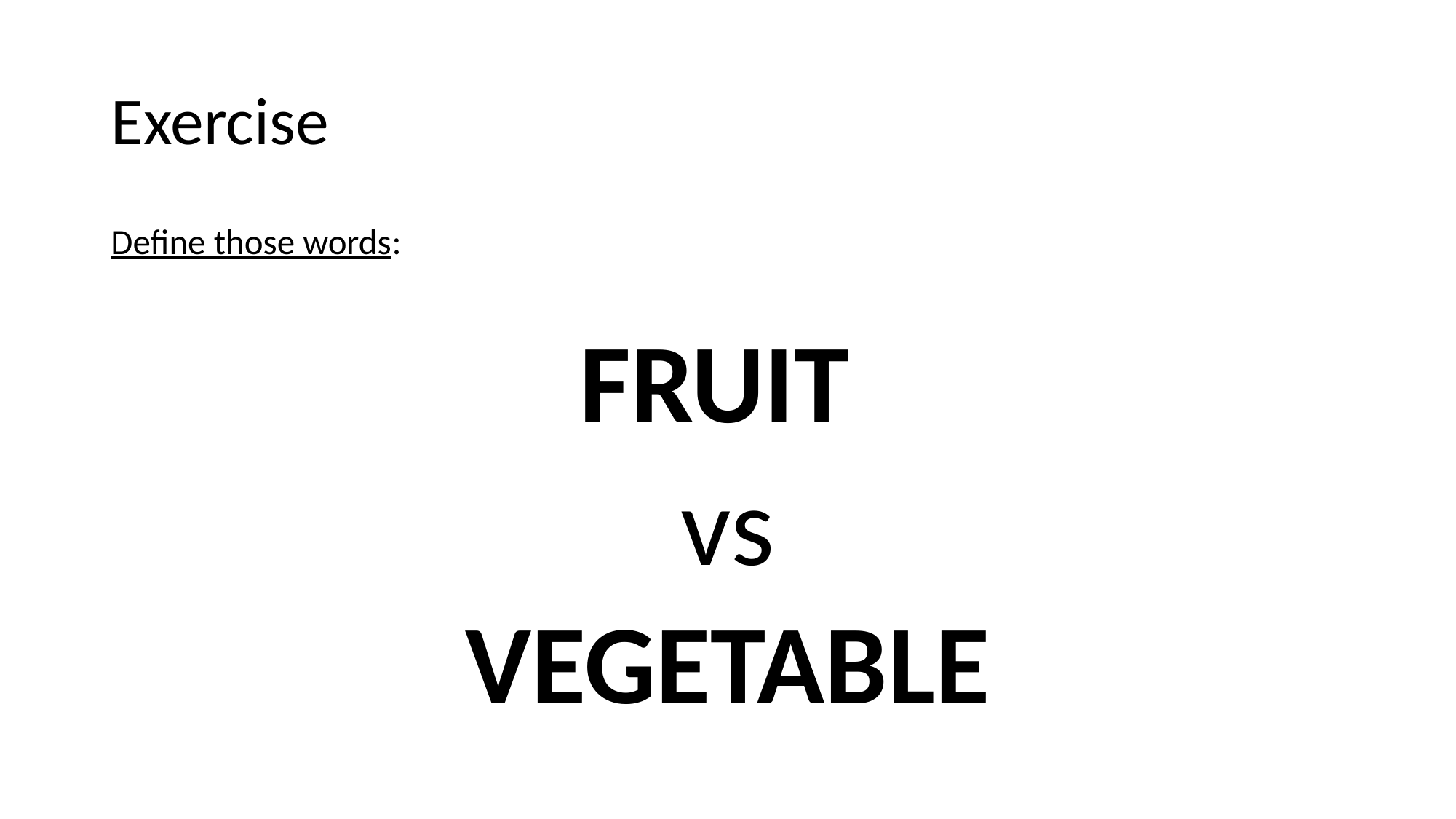

# Exercise
Define those words:

FRUIT
vs
VEGETABLE